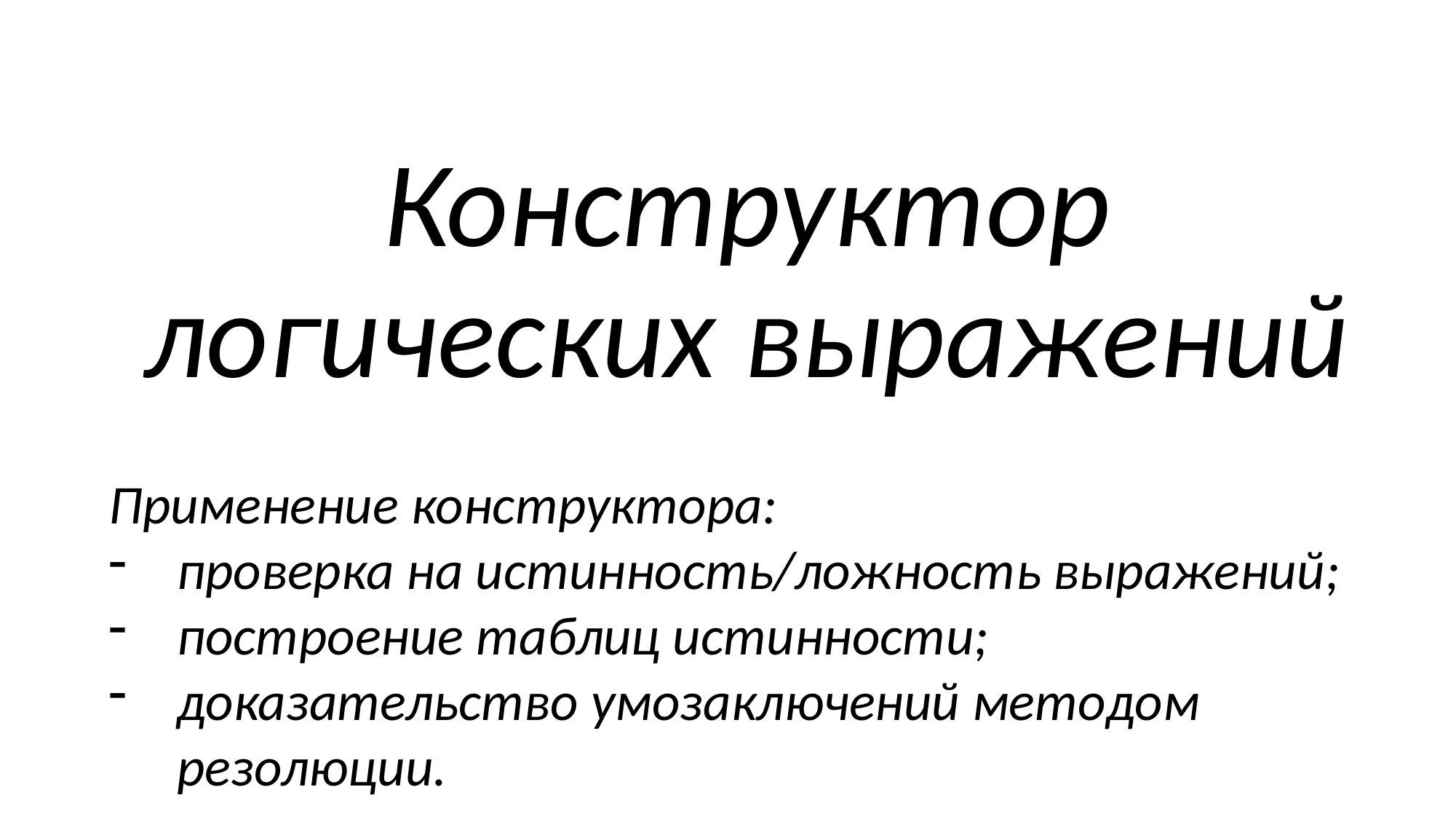

# Конструктор логических выражений
Применение конструктора:
проверка на истинность/ложность выражений;
построение таблиц истинности;
доказательство умозаключений методом резолюции.